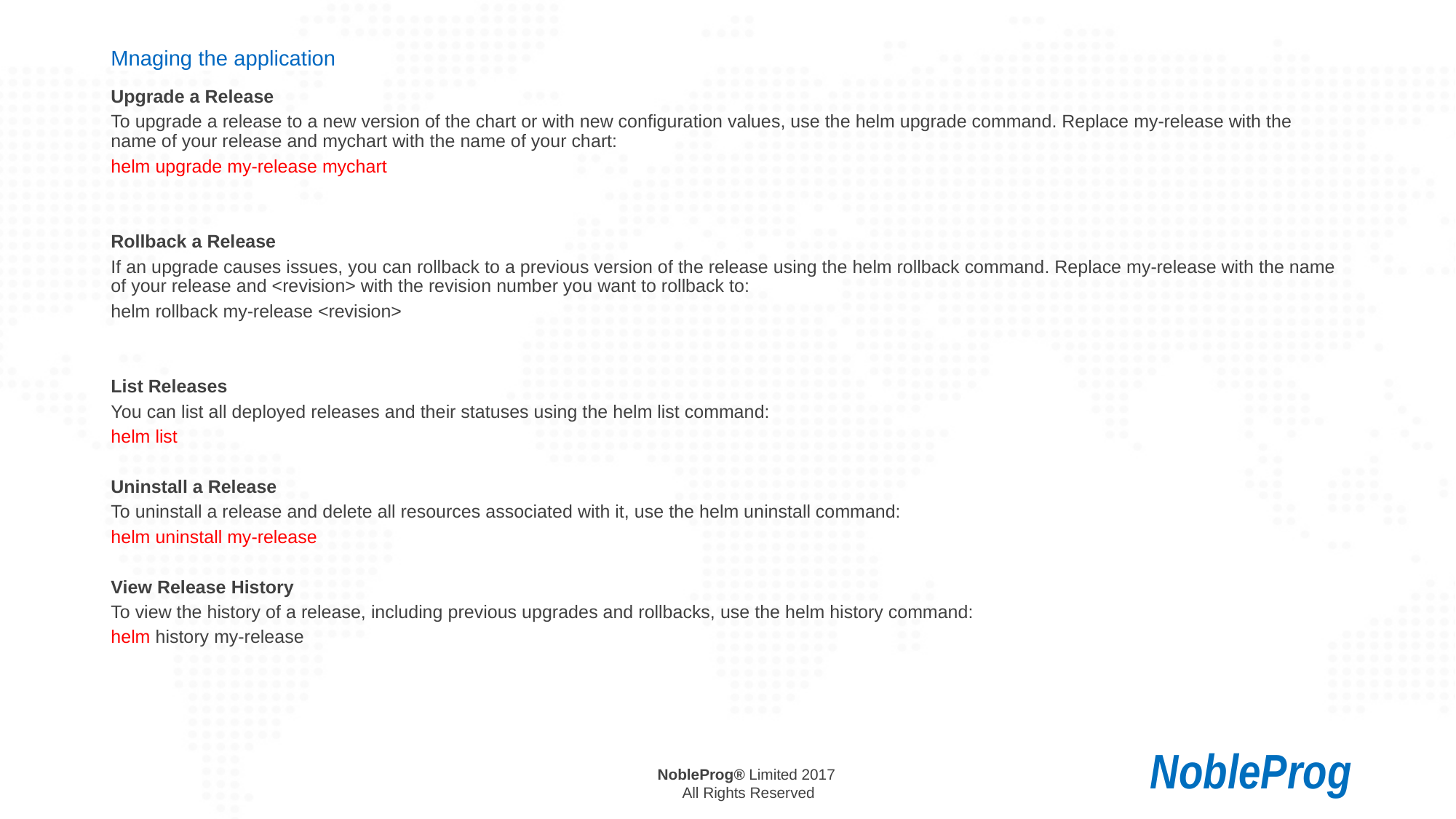

# Mnaging the application
Upgrade a Release
To upgrade a release to a new version of the chart or with new configuration values, use the helm upgrade command. Replace my-release with the name of your release and mychart with the name of your chart:
helm upgrade my-release mychart

Rollback a Release
If an upgrade causes issues, you can rollback to a previous version of the release using the helm rollback command. Replace my-release with the name of your release and <revision> with the revision number you want to rollback to:
helm rollback my-release <revision>

List Releases
You can list all deployed releases and their statuses using the helm list command:
helm list

Uninstall a Release
To uninstall a release and delete all resources associated with it, use the helm uninstall command:
helm uninstall my-release

View Release History
To view the history of a release, including previous upgrades and rollbacks, use the helm history command:
helm history my-release